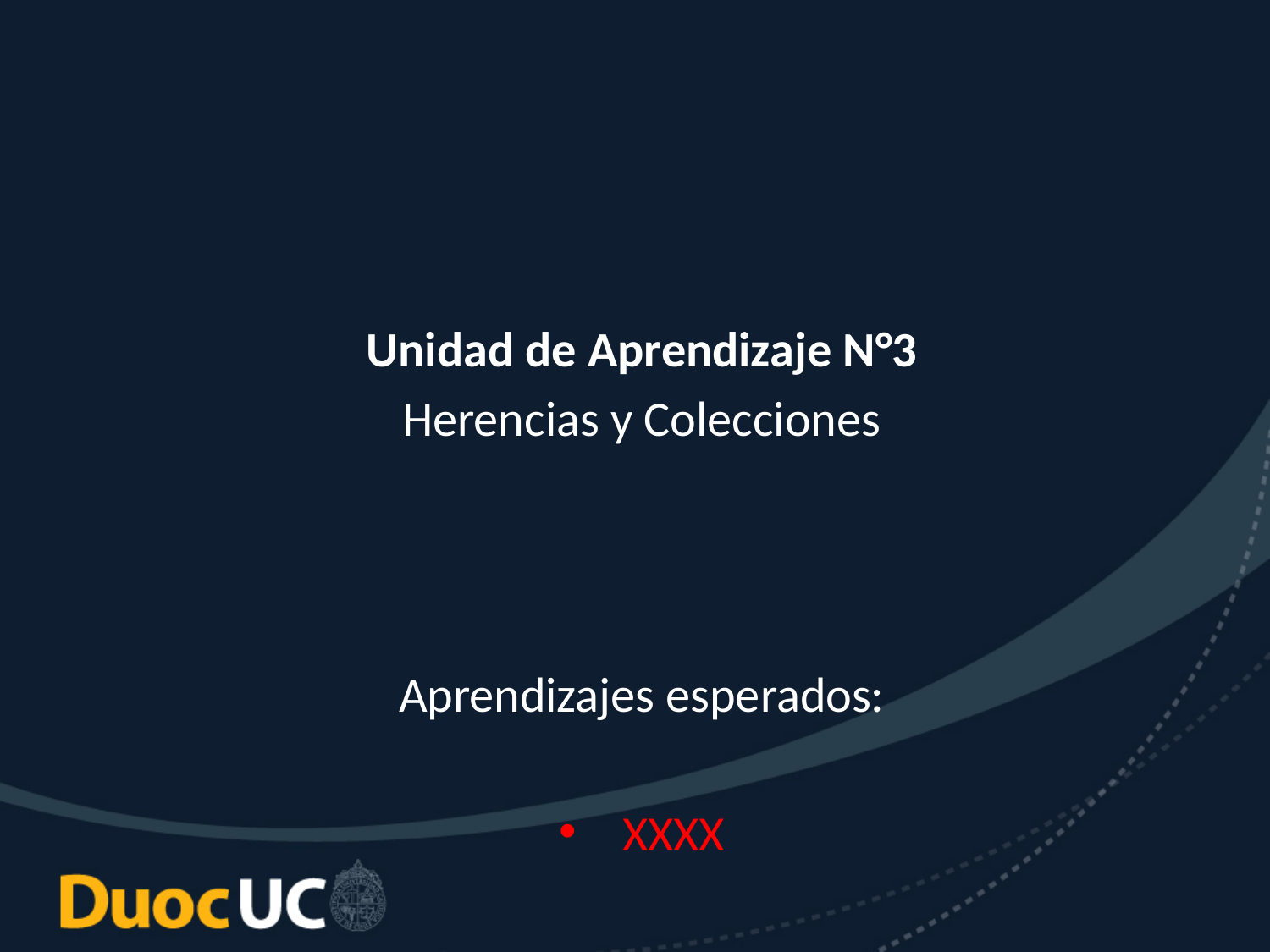

Unidad de Aprendizaje N°3
Herencias y Colecciones

Aprendizajes esperados:

XXXX